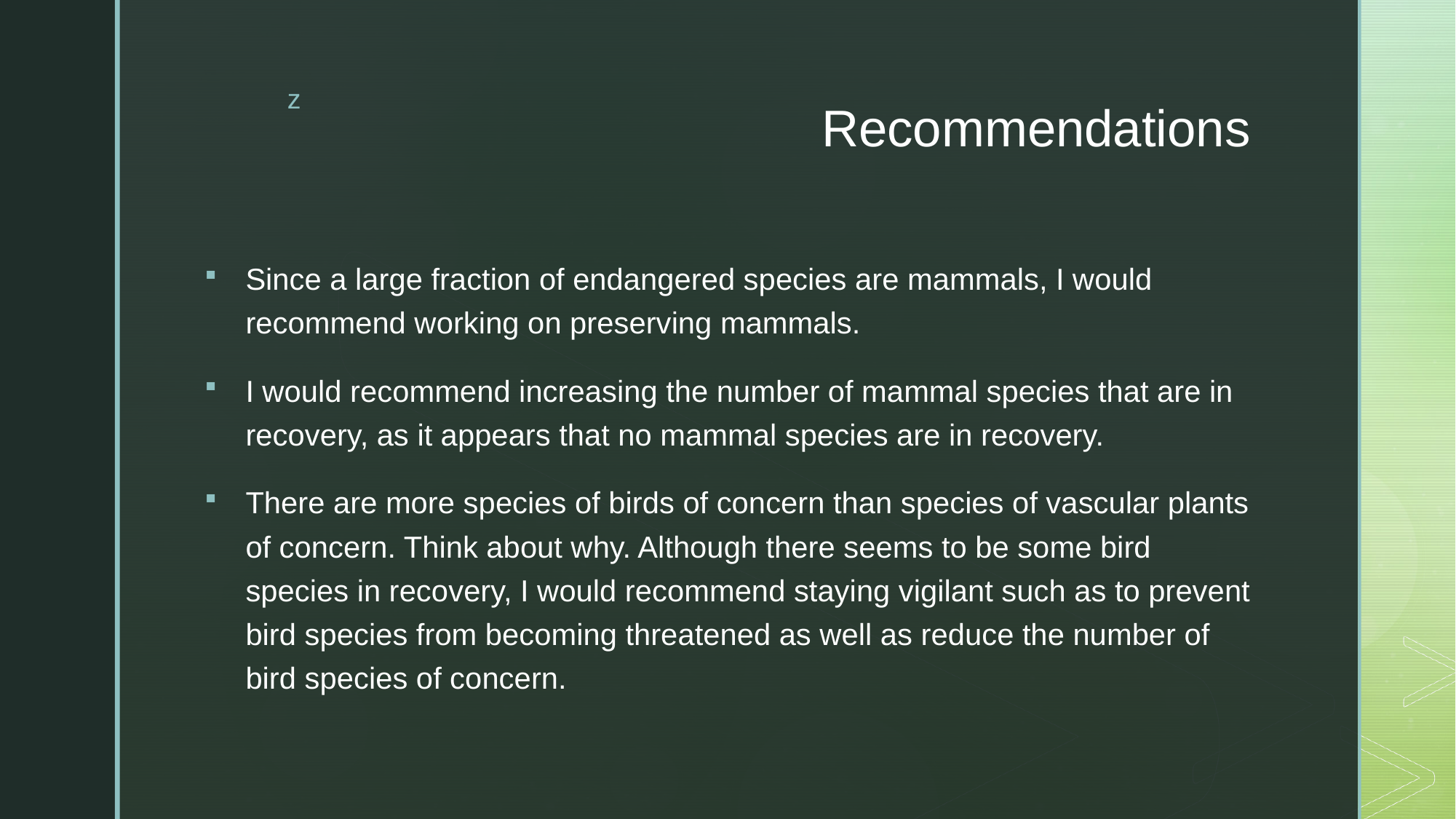

# Recommendations
Since a large fraction of endangered species are mammals, I would recommend working on preserving mammals.
I would recommend increasing the number of mammal species that are in recovery, as it appears that no mammal species are in recovery.
There are more species of birds of concern than species of vascular plants of concern. Think about why. Although there seems to be some bird species in recovery, I would recommend staying vigilant such as to prevent bird species from becoming threatened as well as reduce the number of bird species of concern.